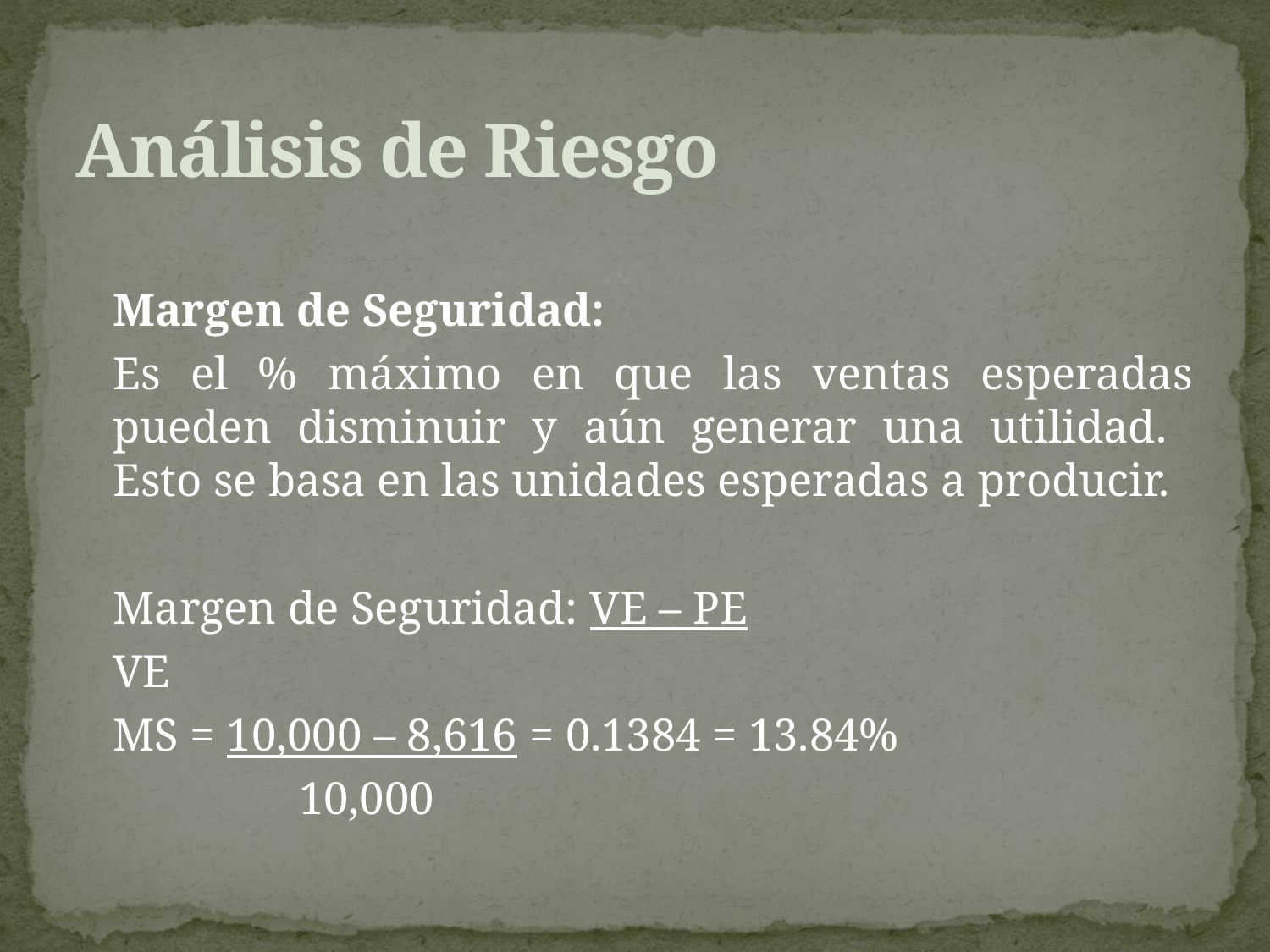

# Análisis de Riesgo

	Margen de Seguridad:
	Es el % máximo en que las ventas esperadas pueden disminuir y aún generar una utilidad.  Esto se basa en las unidades esperadas a producir.

	Margen de Seguridad: VE – PE
					VE
	MS = 10,000 – 8,616 = 0.1384 = 13.84%
	                10,000